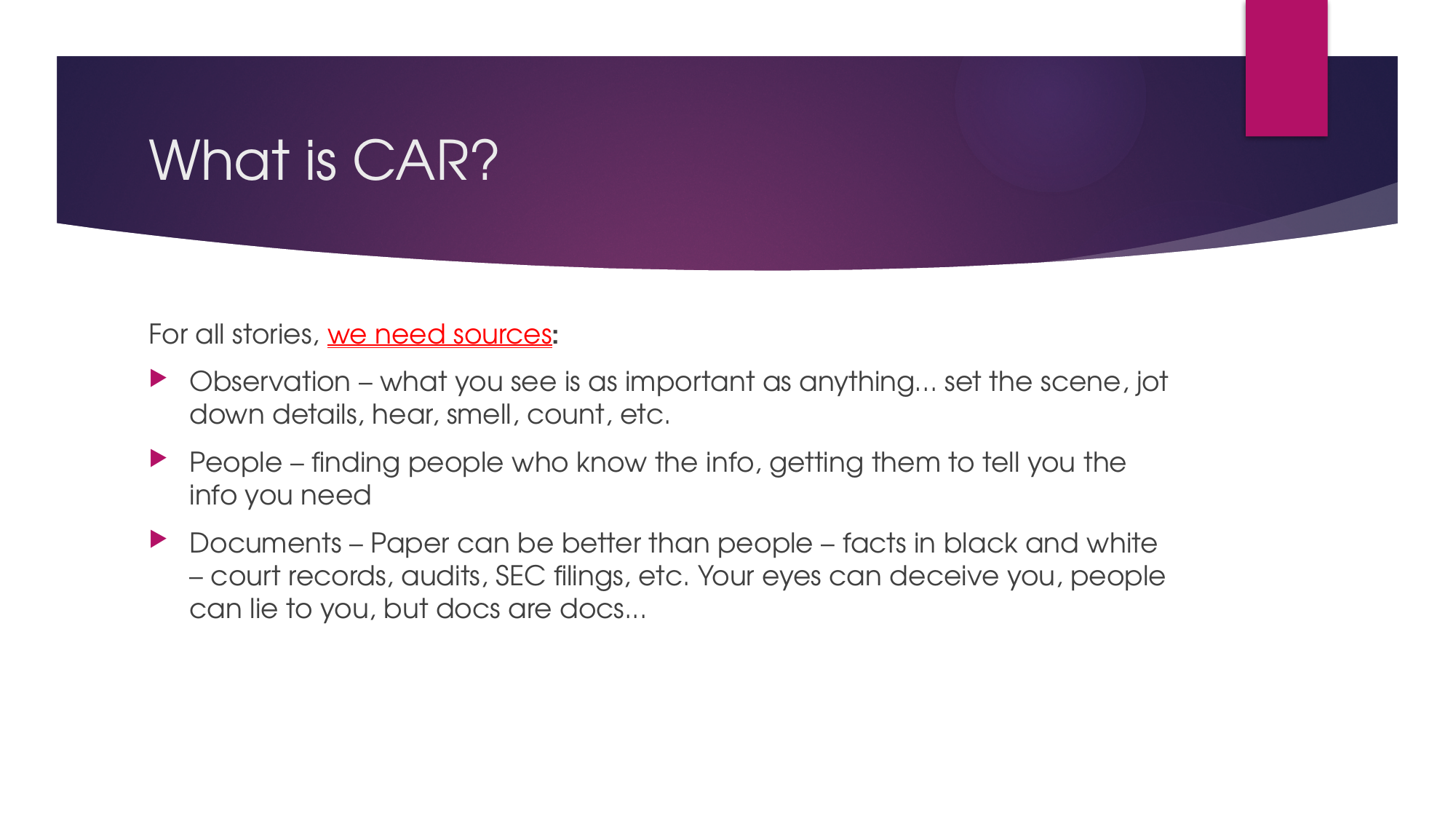

# What is CAR?
For all stories, we need sources:
Observation – what you see is as important as anything… set the scene, jot down details, hear, smell, count, etc.
People – finding people who know the info, getting them to tell you the info you need
Documents – Paper can be better than people – facts in black and white – court records, audits, SEC filings, etc. Your eyes can deceive you, people can lie to you, but docs are docs...